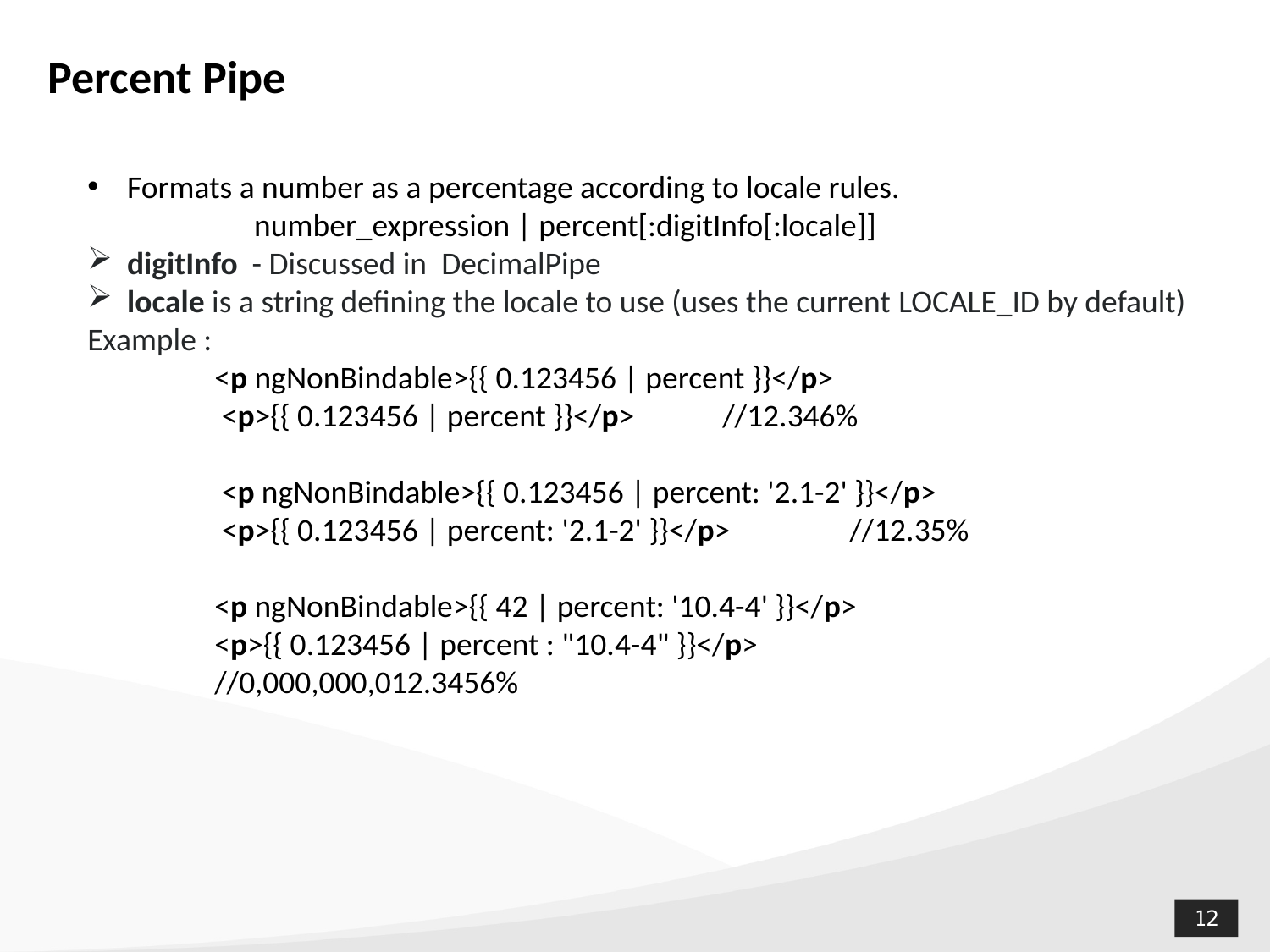

# Percent Pipe
Formats a number as a percentage according to locale rules.
	number_expression | percent[:digitInfo[:locale]]
digitInfo  - Discussed in  DecimalPipe
locale is a string defining the locale to use (uses the current LOCALE_ID by default)
Example :
	<p ngNonBindable>{{ 0.123456 | percent }}</p>
   	 <p>{{ 0.123456 | percent }}</p>	//12.346%

   	 <p ngNonBindable>{{ 0.123456 | percent: '2.1-2' }}</p>
   	 <p>{{ 0.123456 | percent: '2.1-2' }}</p>	//12.35%

    	<p ngNonBindable>{{ 42 | percent: '10.4-4' }}</p>
    	<p>{{ 0.123456 | percent : "10.4-4" }}</p>
	//0,000,000,012.3456%